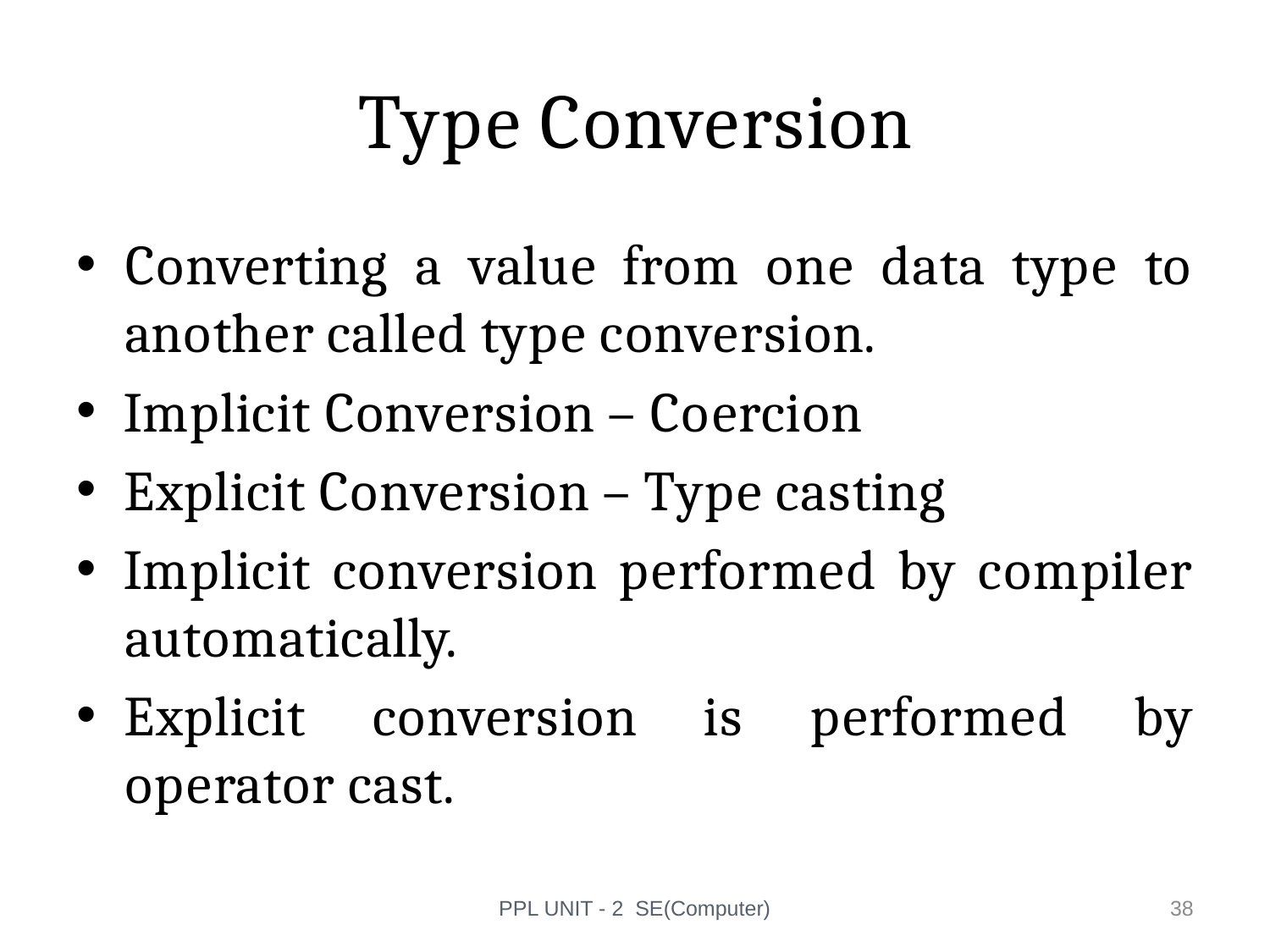

# Type Conversion
Converting a value from one data type to another called type conversion.
Implicit Conversion – Coercion
Explicit Conversion – Type casting
Implicit conversion performed by compiler automatically.
Explicit conversion is performed by operator cast.

PPL UNIT - 2  SE(Computer)
38